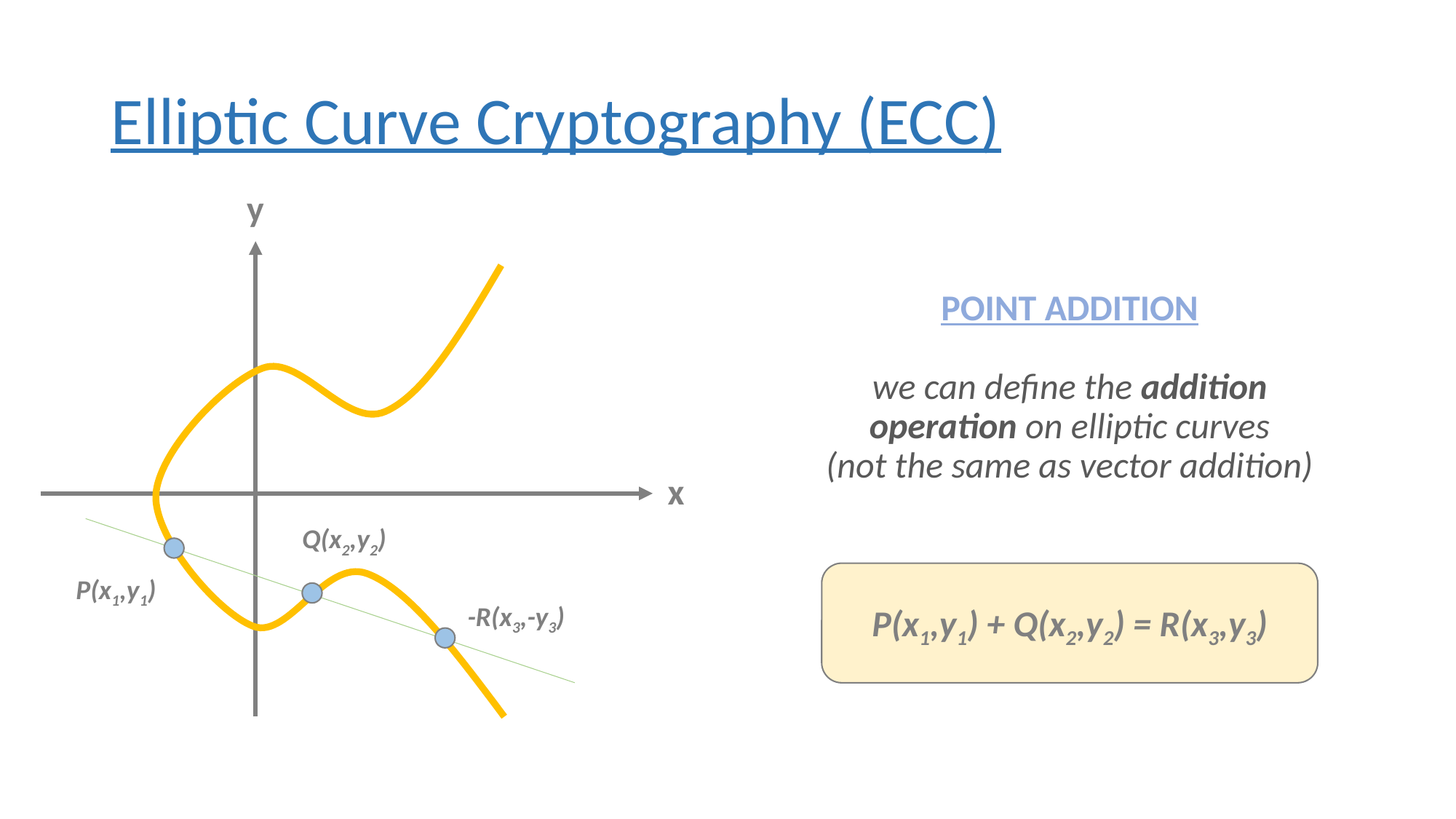

# Elliptic Curve Cryptography (ECC)
y

POINT ADDITION

we can define the addition
operation on elliptic curves
(not the same as vector addition)

x
Q(x2,y2)

P(x1,y1) + Q(x2,y2) = R(x3,y3)
P(x1,y1)

-R(x3,-y3)